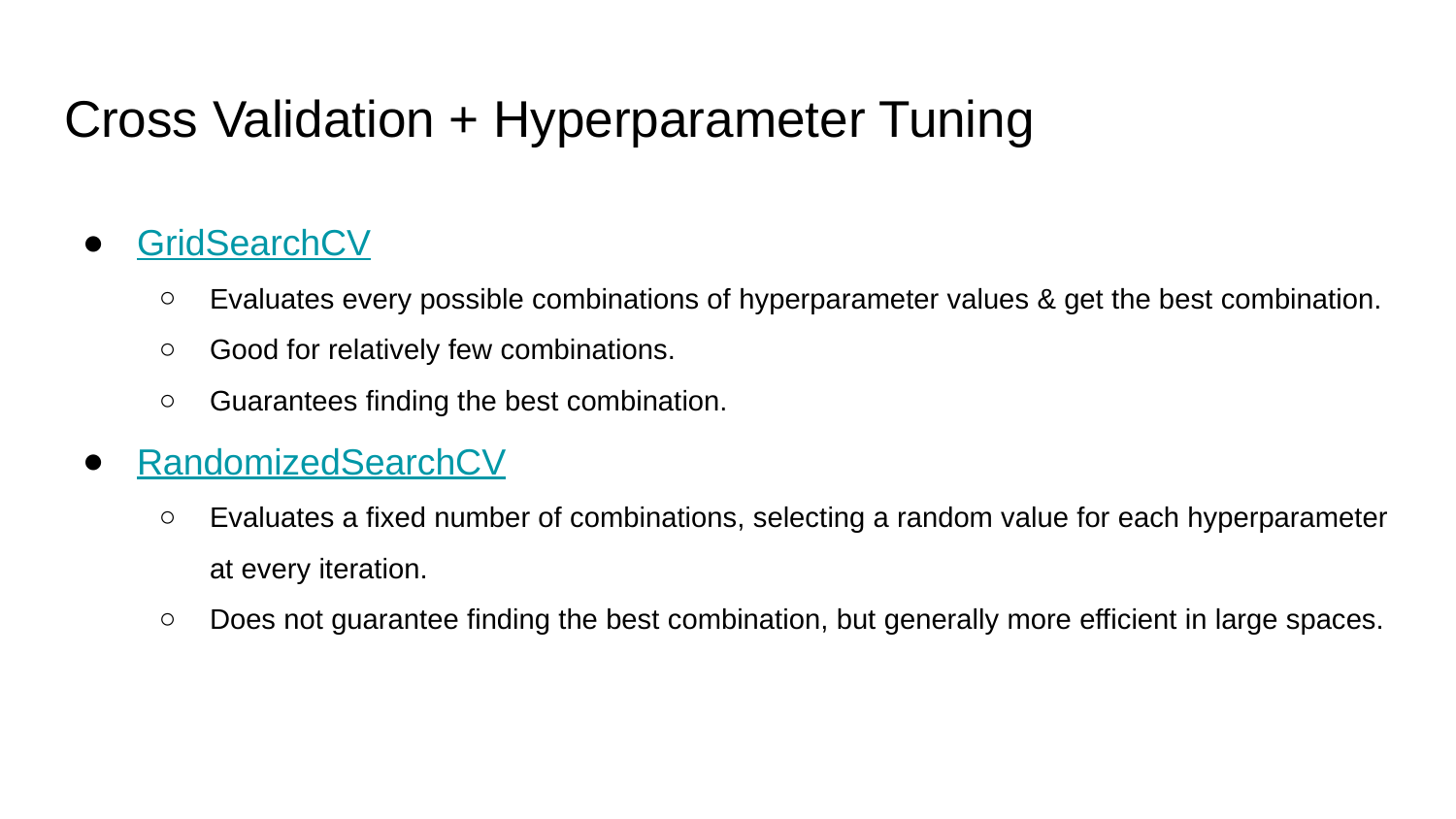

# Cross Validation + Hyperparameter Tuning
GridSearchCV
Evaluates every possible combinations of hyperparameter values & get the best combination.
Good for relatively few combinations.
Guarantees finding the best combination.
RandomizedSearchCV
Evaluates a fixed number of combinations, selecting a random value for each hyperparameter at every iteration.
Does not guarantee finding the best combination, but generally more efficient in large spaces.